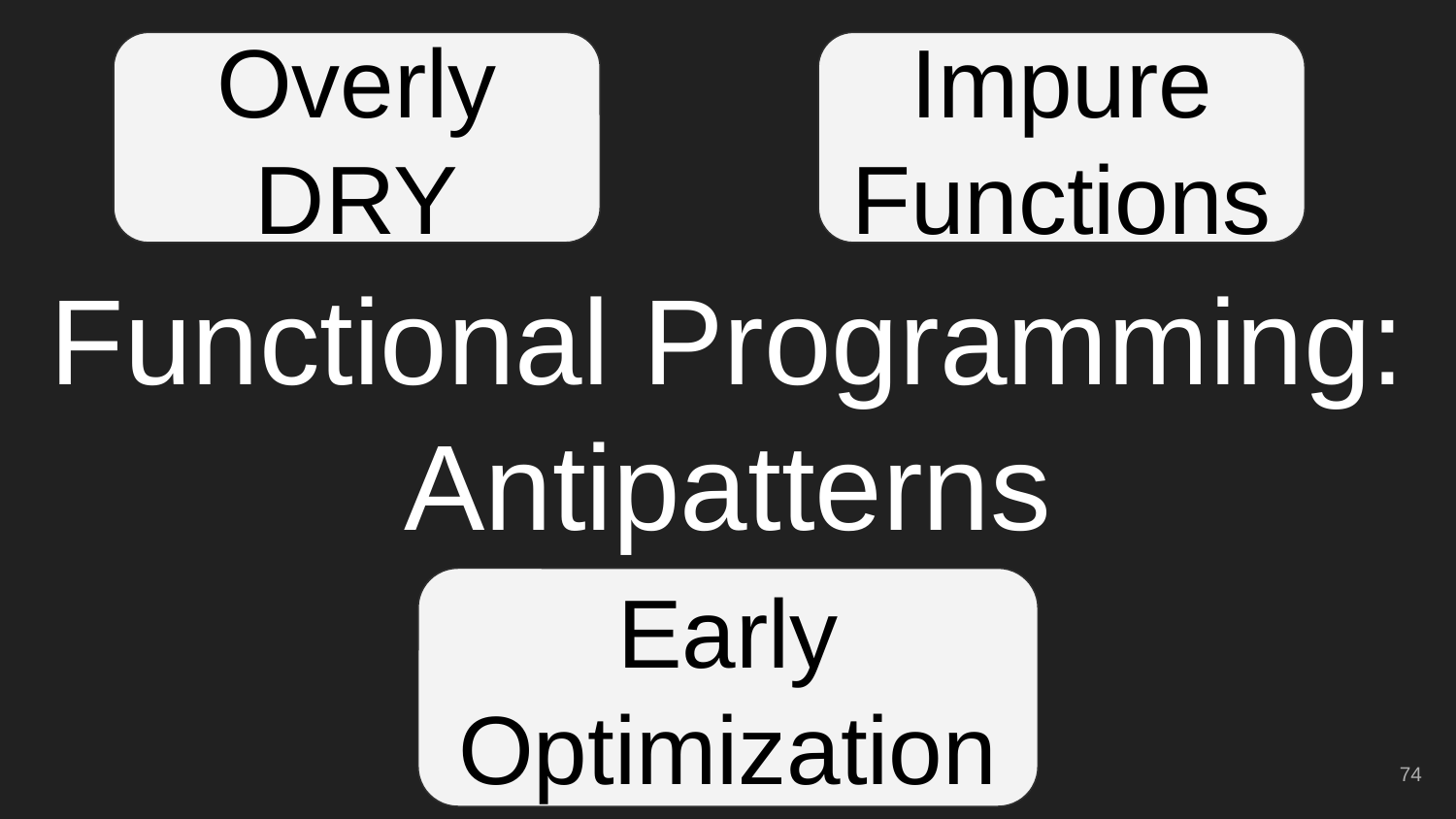

Overly DRY
Impure
Functions
# Functional Programming:
Antipatterns
Early Optimization
74